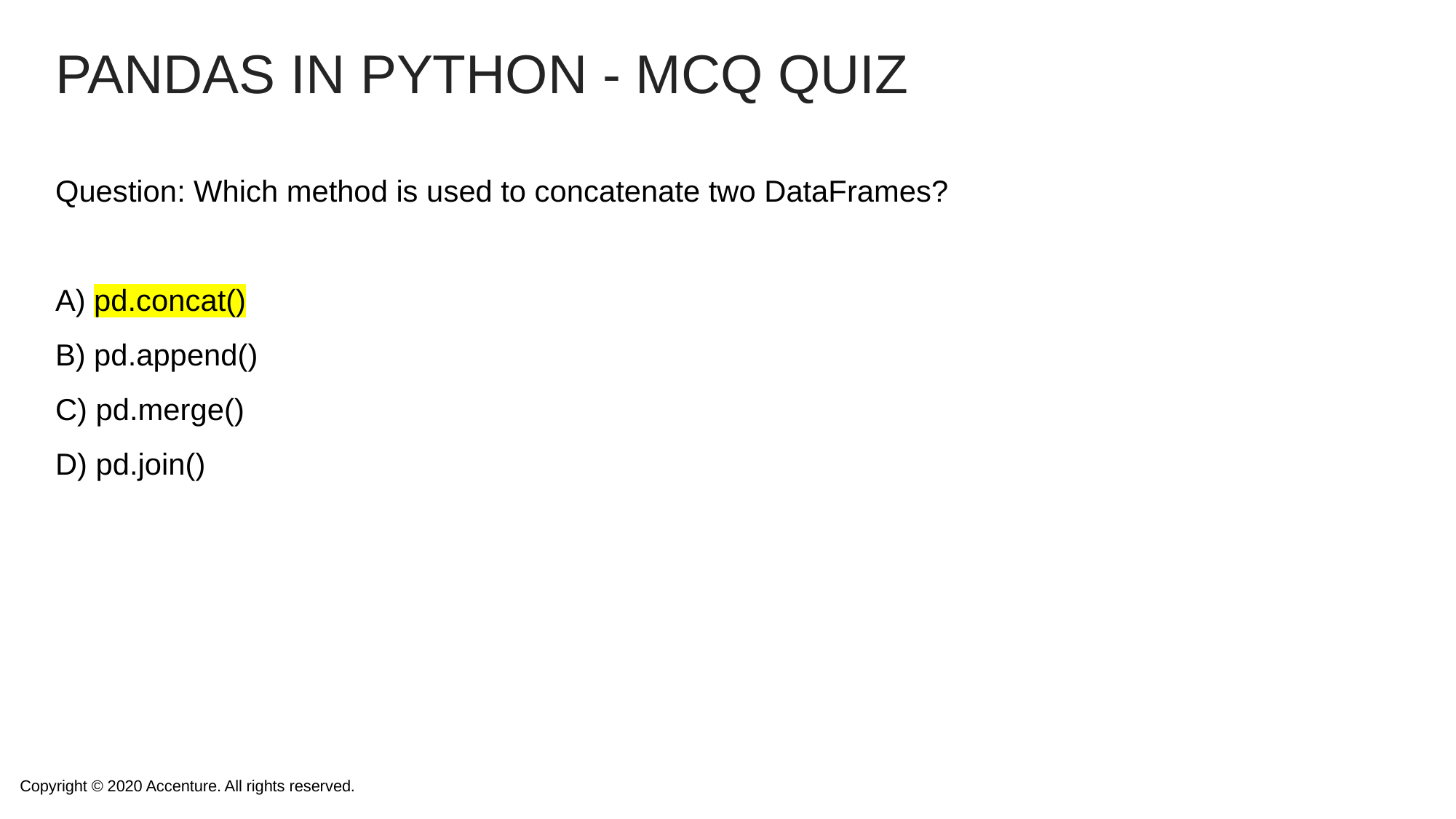

# Pandas in Python - MCQ Quiz

Question: Which method is used to concatenate two DataFrames?

A) pd.concat()
B) pd.append()
C) pd.merge()
D) pd.join()